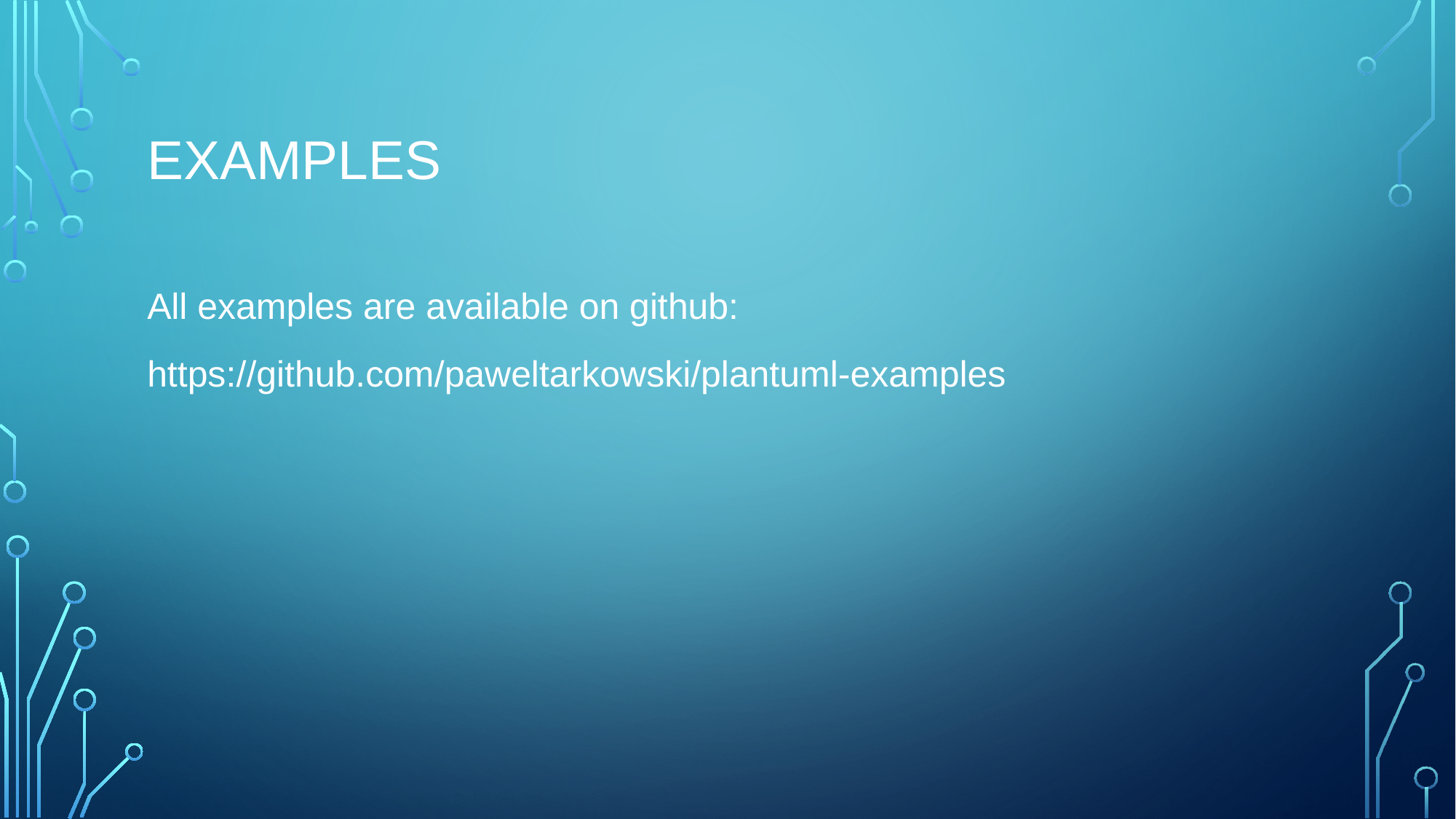

# Examples
All examples are available on github:
https://github.com/paweltarkowski/plantuml-examples